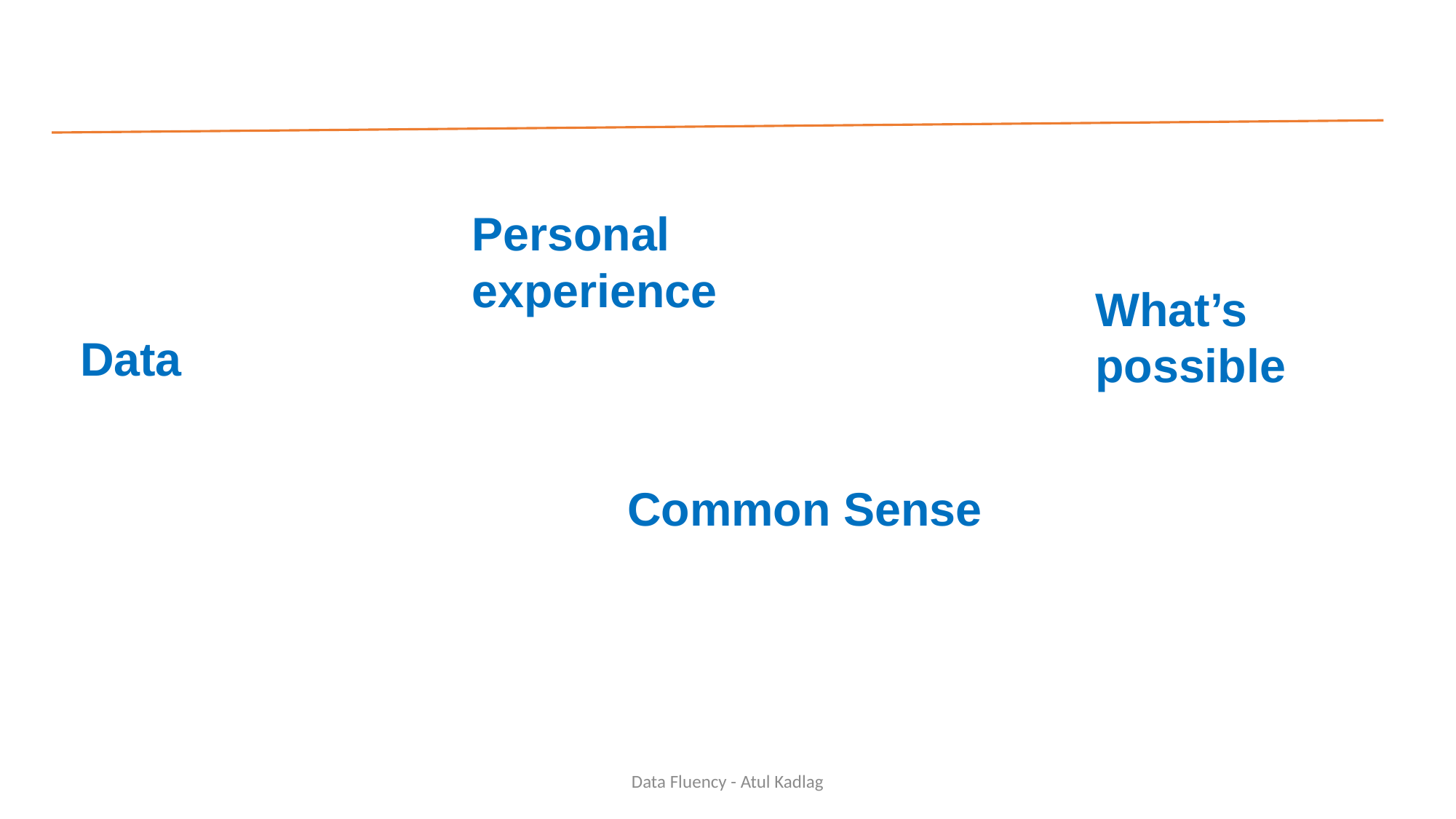

#
Personal experience
What’s possible
Data
Common Sense
Data Fluency - Atul Kadlag